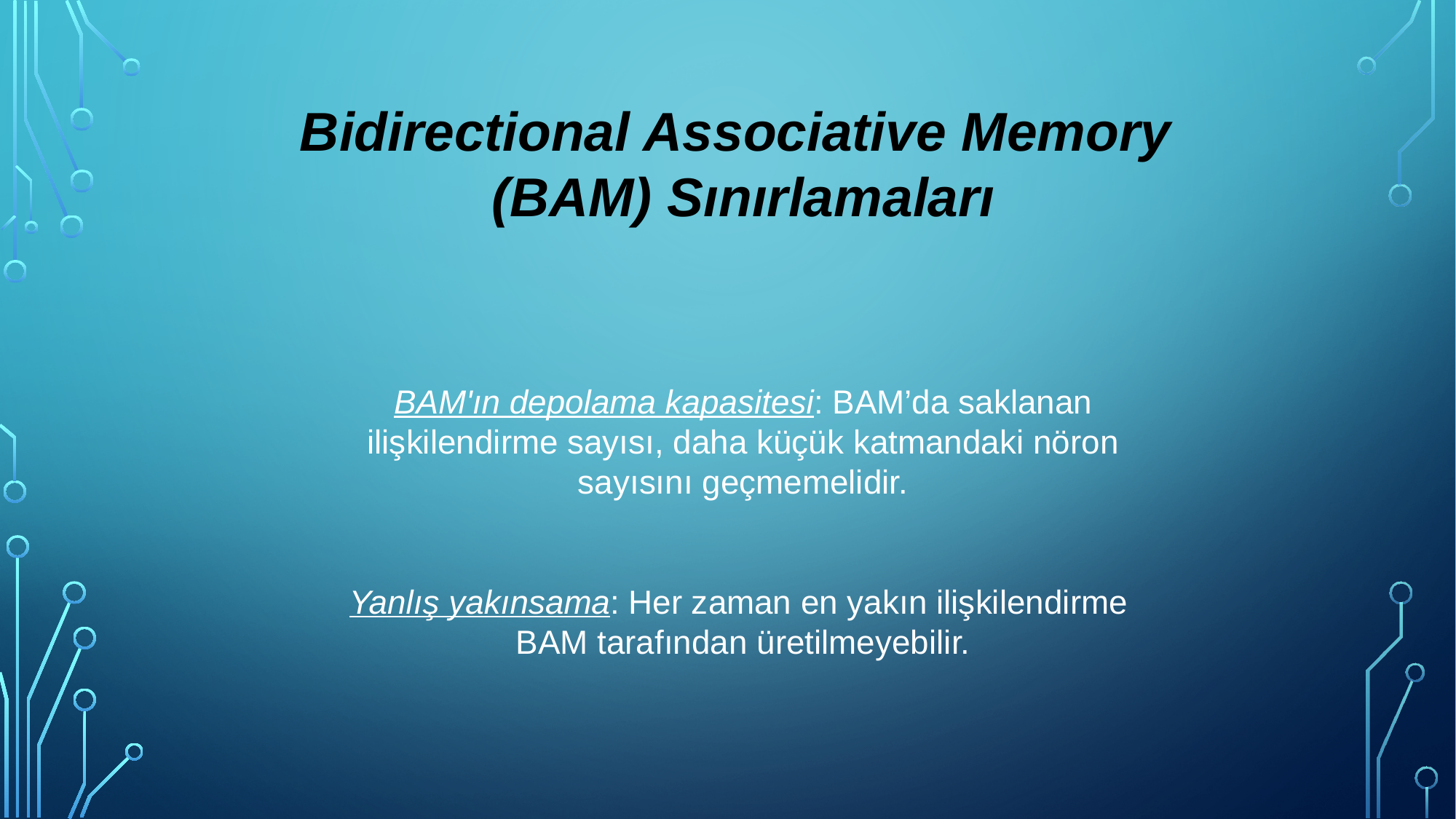

Bidirectional Associative Memory
(BAM) Sınırlamaları
BAM'ın depolama kapasitesi: BAM’da saklanan ilişkilendirme sayısı, daha küçük katmandaki nöron sayısını geçmemelidir.

Yanlış yakınsama: Her zaman en yakın ilişkilendirme
BAM tarafından üretilmeyebilir.